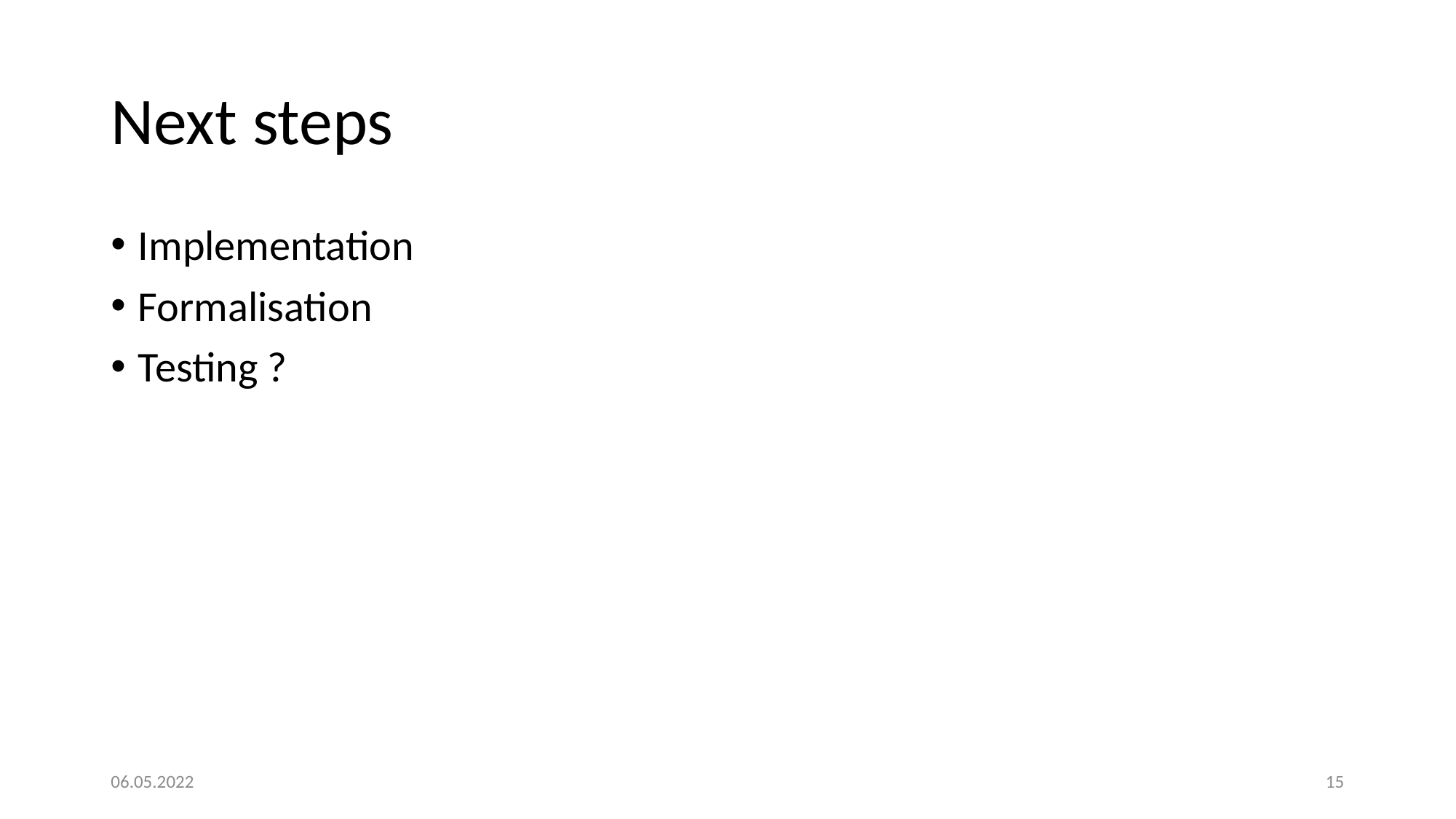

# Next steps
Implementation
Formalisation
Testing ?
06.05.2022
15